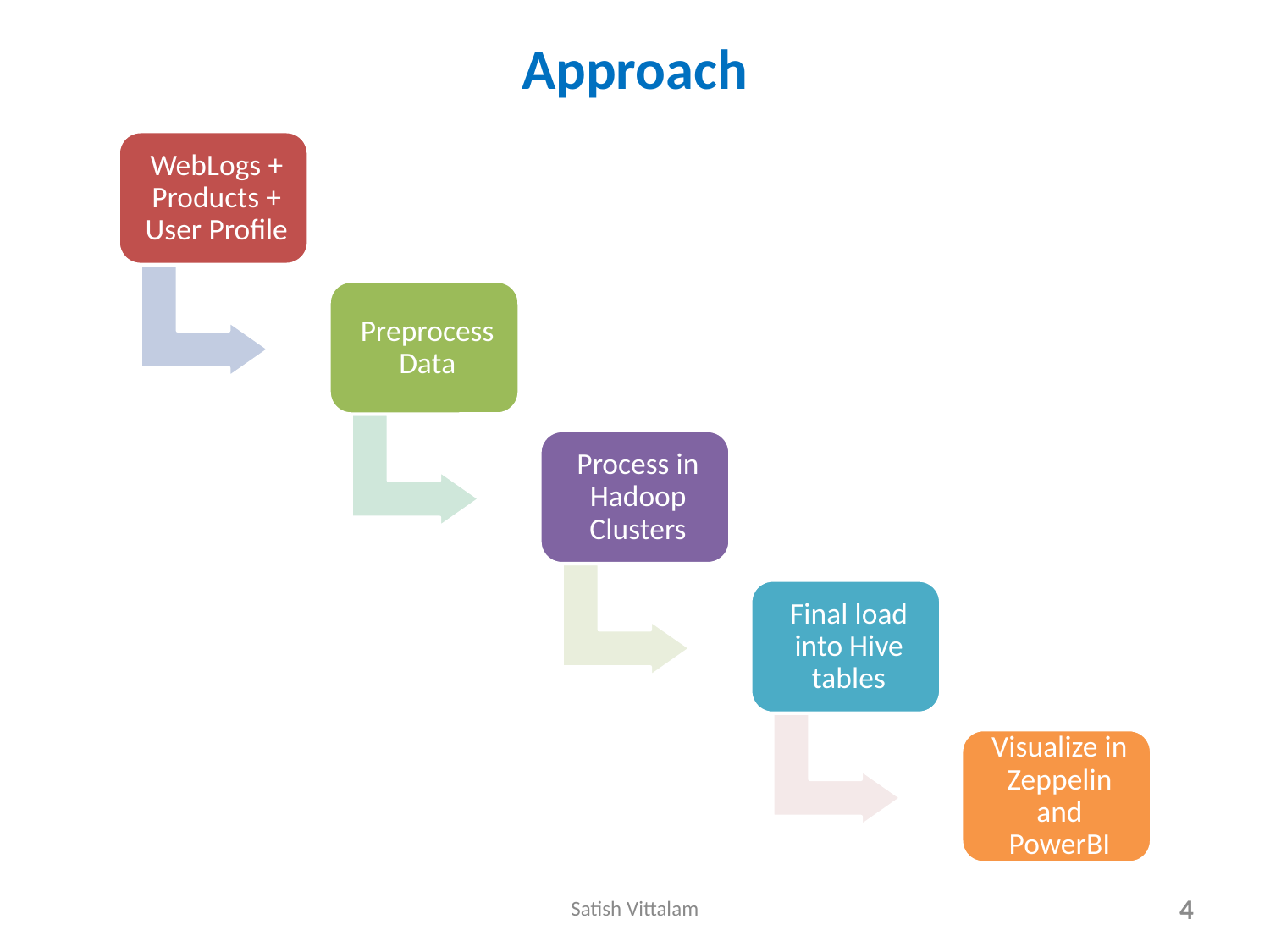

# Approach
WebLogs + Products + User Profile
Preprocess Data
Process in Hadoop Clusters
Final load into Hive tables
Visualize in Zeppelin and PowerBI
Satish Vittalam
4